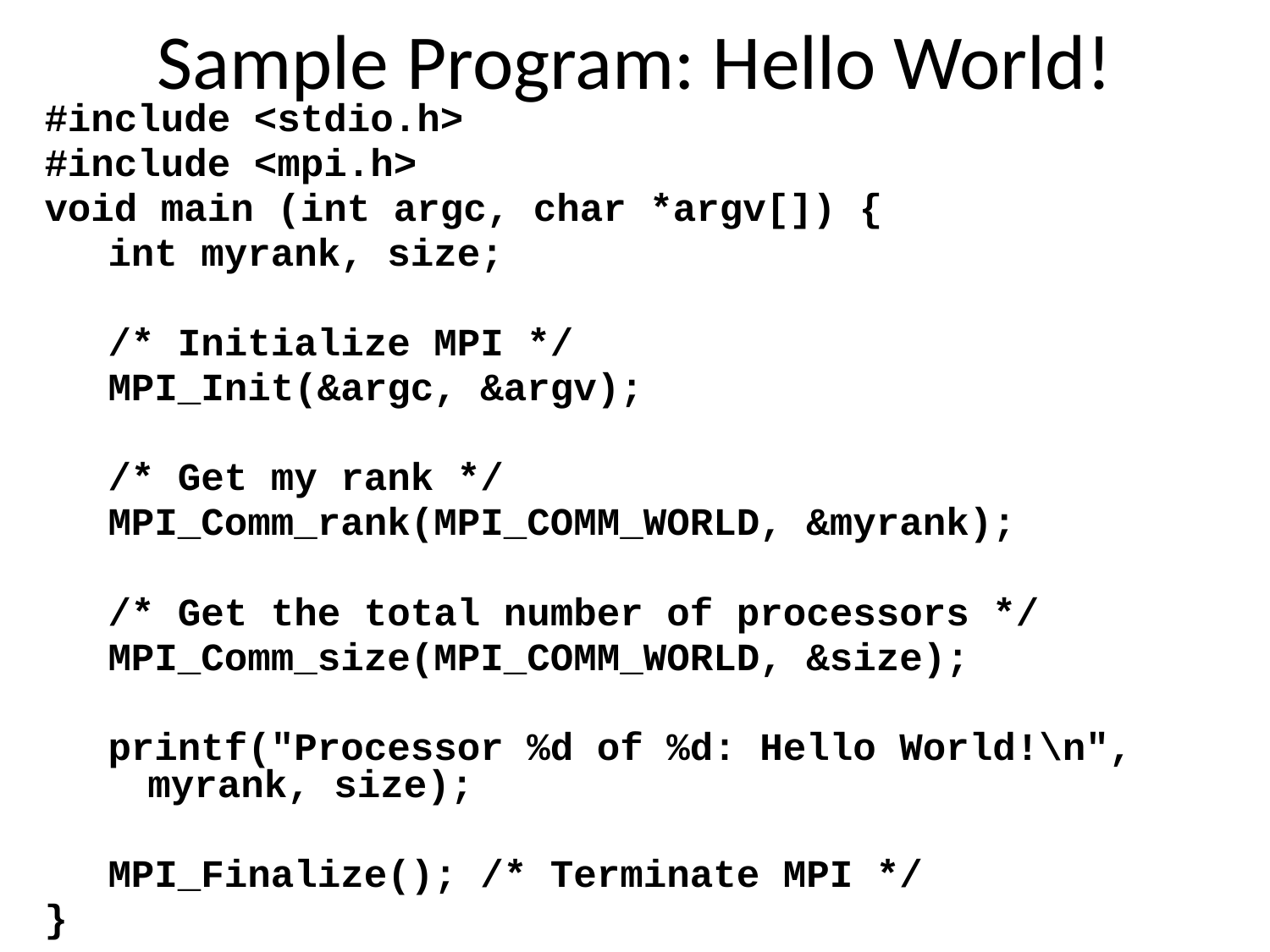

# Sample Program: Hello World!
#include <stdio.h>
#include <mpi.h>
void main (int argc, char *argv[]) {
int myrank, size;

/* Initialize MPI */
MPI_Init(&argc, &argv);

/* Get my rank */
MPI_Comm_rank(MPI_COMM_WORLD, &myrank);

/* Get the total number of processors */
MPI_Comm_size(MPI_COMM_WORLD, &size);

printf("Processor %d of %d: Hello World!\n", myrank, size);

MPI_Finalize(); /* Terminate MPI */
}